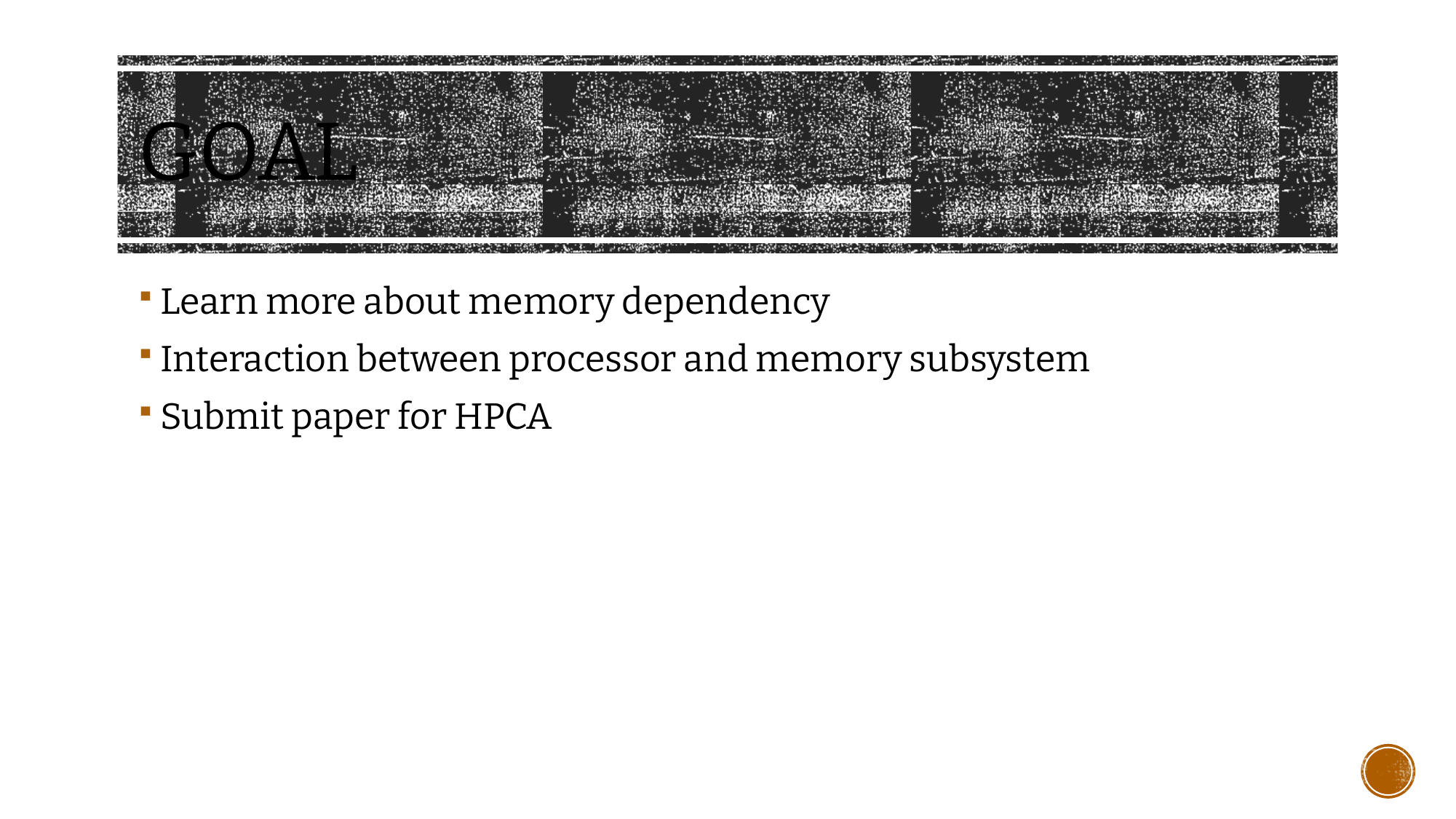

# goal

Learn more about memory dependency
Interaction between processor and memory subsystem
Submit paper for HPCA